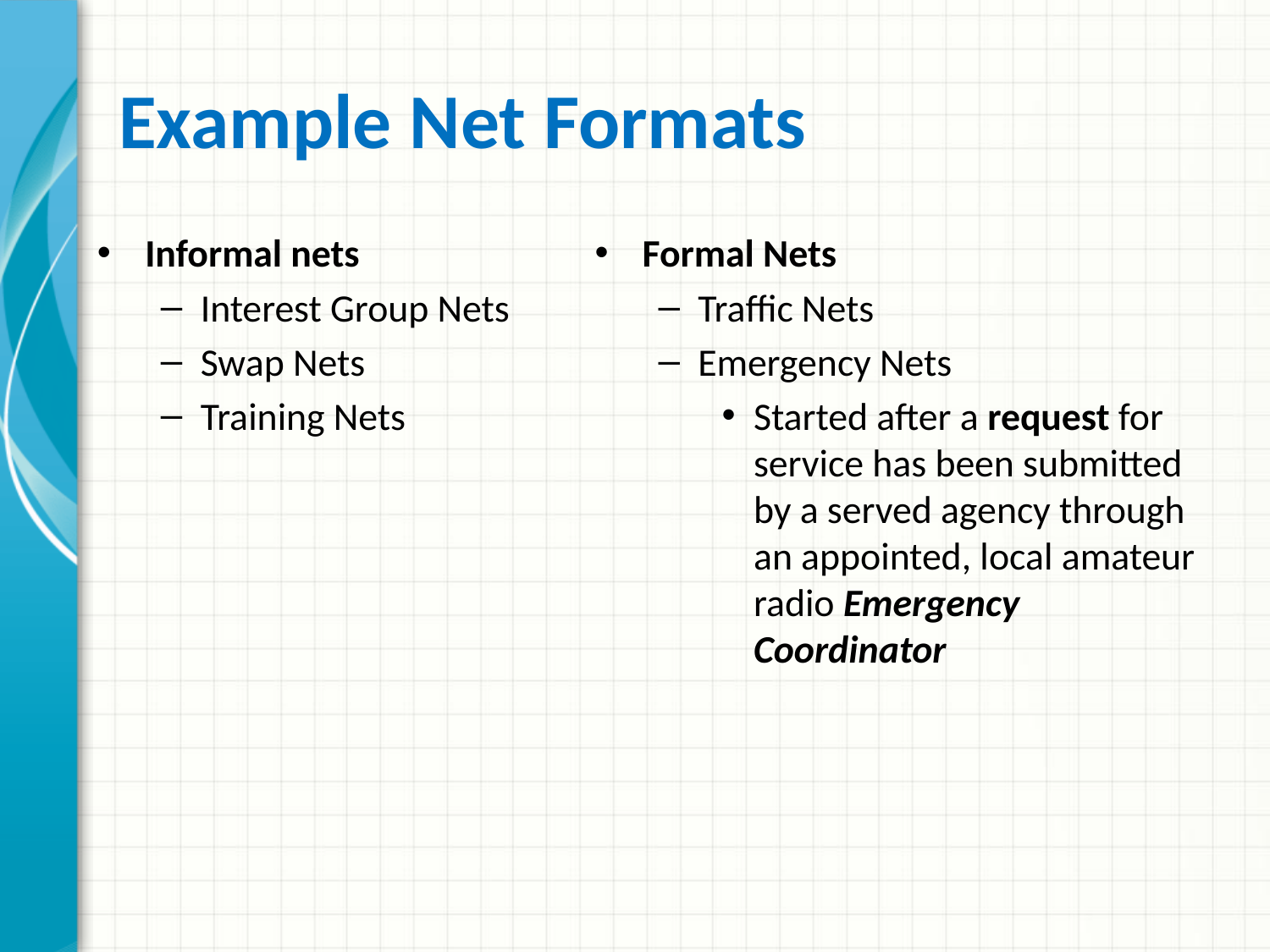

# Example Net Formats
Informal nets
Interest Group Nets
Swap Nets
Training Nets

Formal Nets
Traffic Nets
Emergency Nets
Started after a request for service has been submitted by a served agency through an appointed, local amateur radio Emergency Coordinator